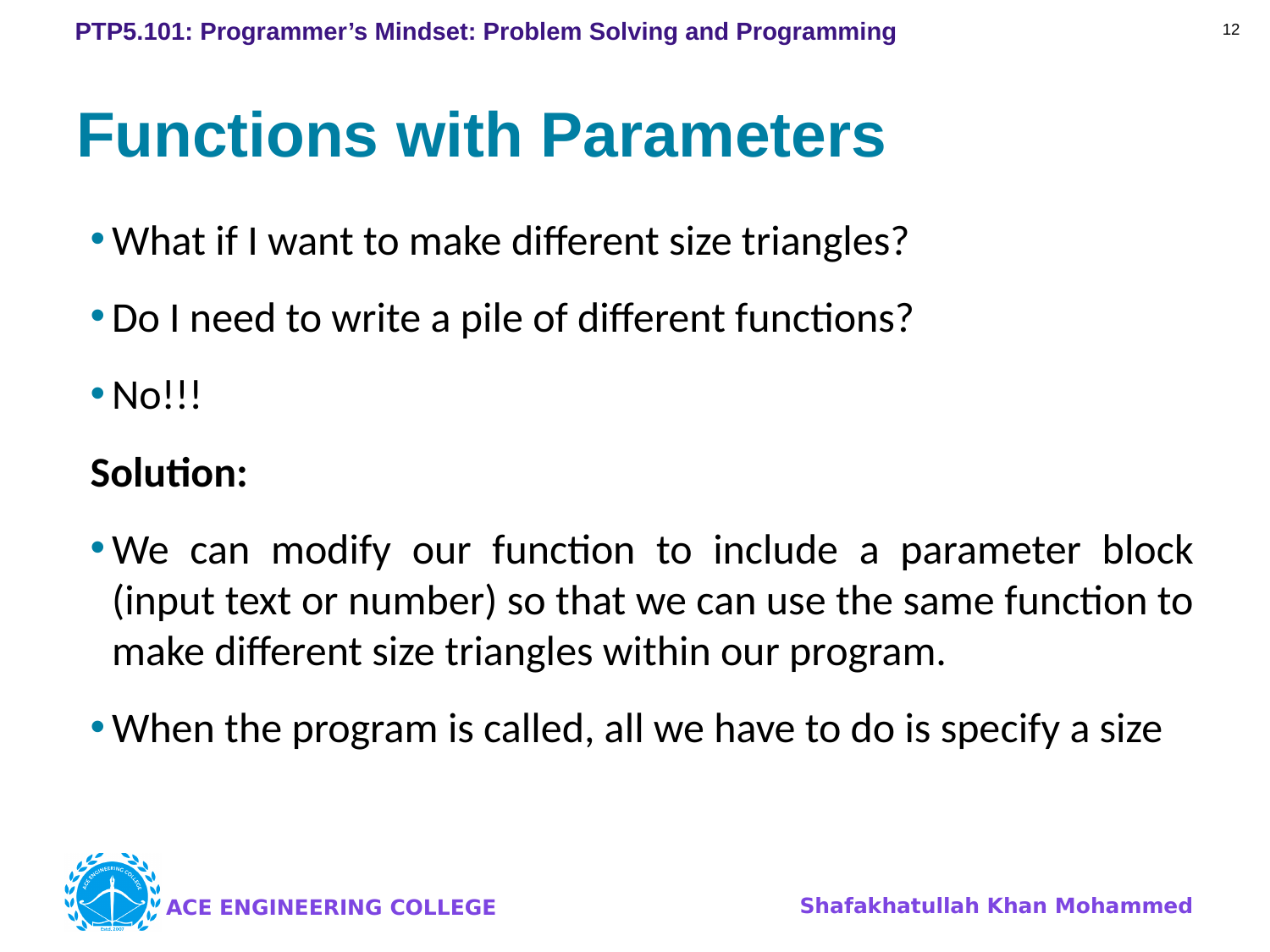

12
# Functions with Parameters
What if I want to make different size triangles?
Do I need to write a pile of different functions?
No!!!
Solution:
We can modify our function to include a parameter block (input text or number) so that we can use the same function to make different size triangles within our program.
When the program is called, all we have to do is specify a size